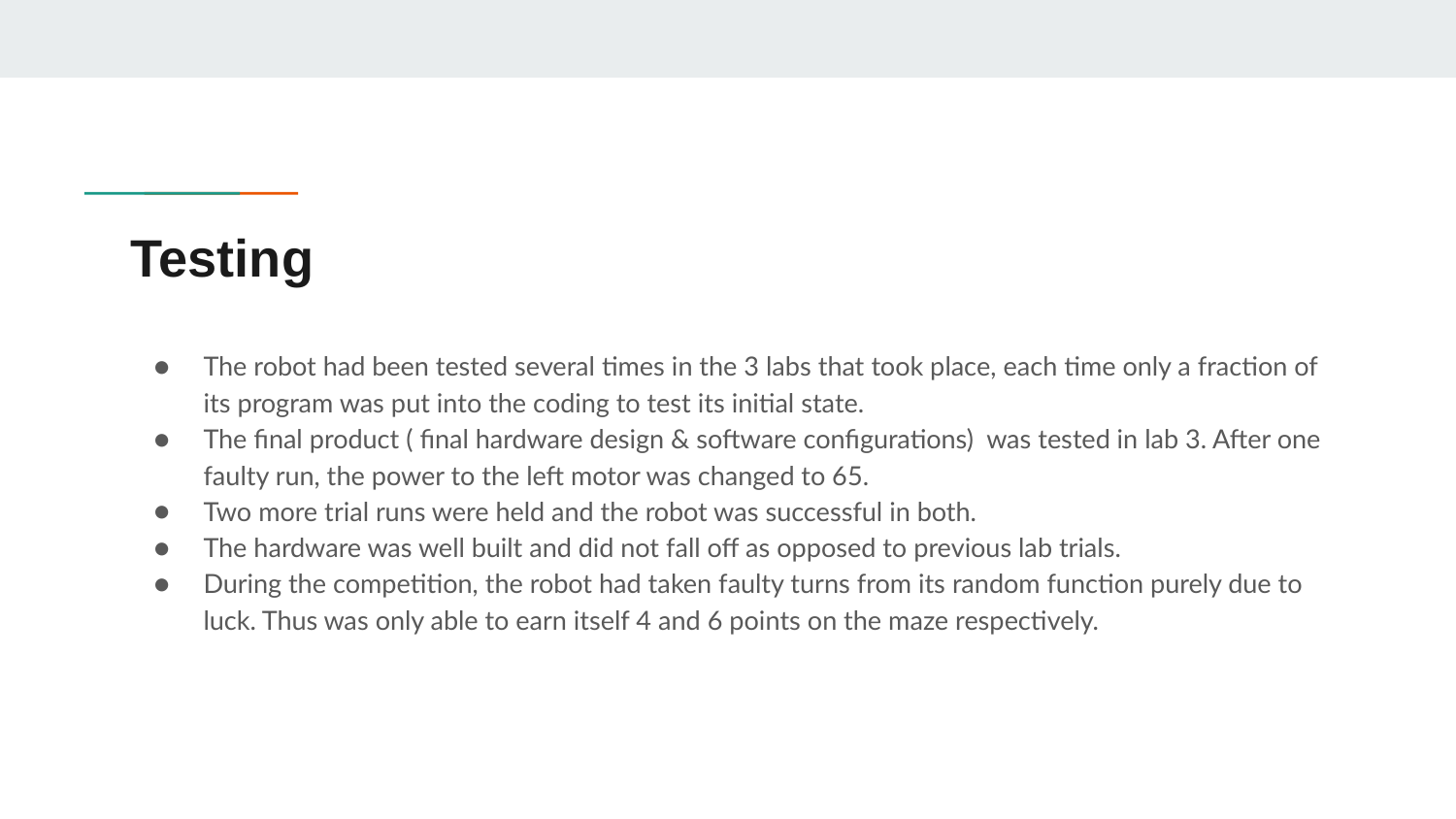

# Testing
The robot had been tested several times in the 3 labs that took place, each time only a fraction of its program was put into the coding to test its initial state.
The final product ( final hardware design & software configurations)  was tested in lab 3. After one faulty run, the power to the left motor was changed to 65.
Two more trial runs were held and the robot was successful in both.
The hardware was well built and did not fall off as opposed to previous lab trials.
During the competition, the robot had taken faulty turns from its random function purely due to luck. Thus was only able to earn itself 4 and 6 points on the maze respectively.